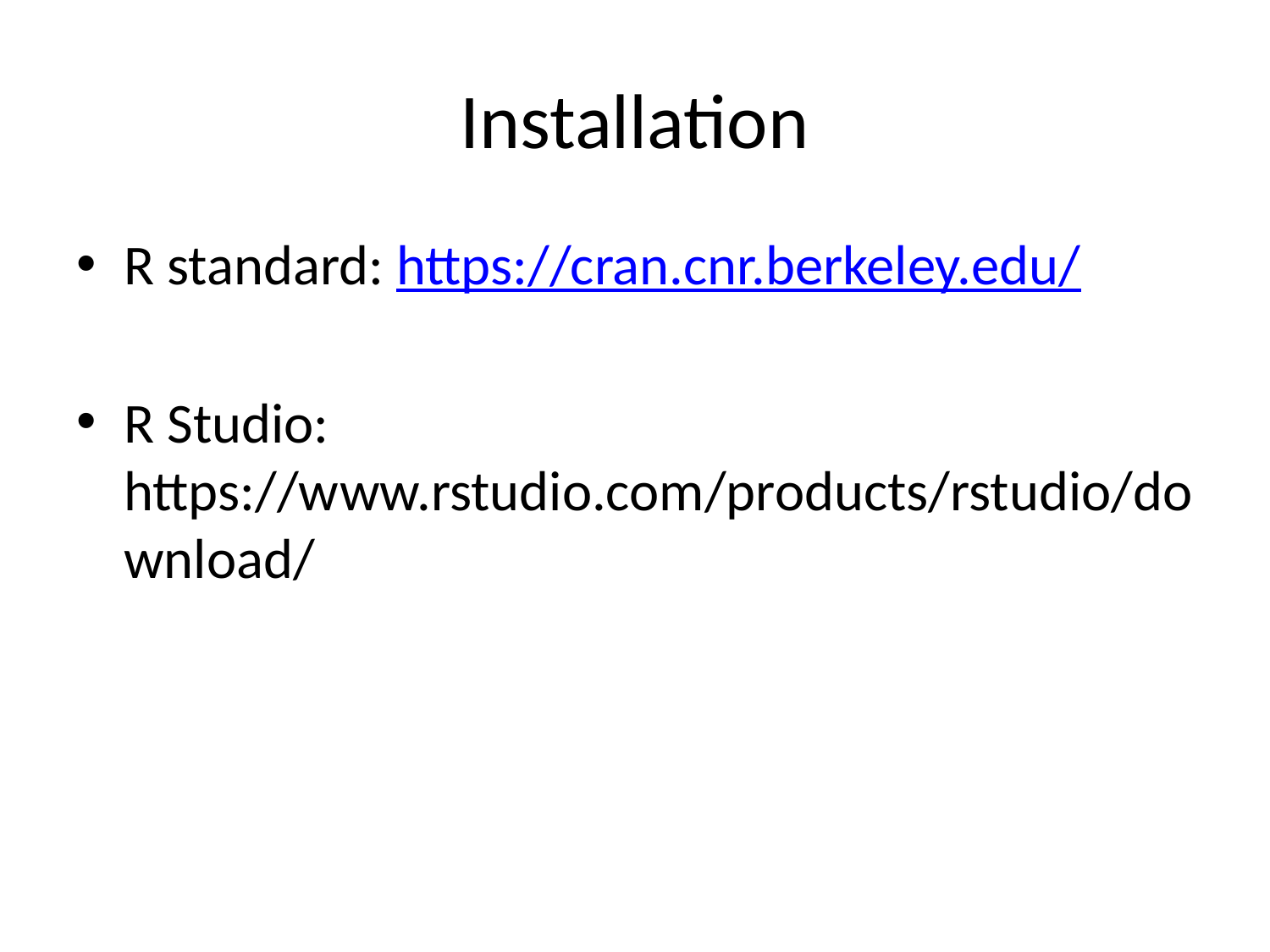

# Installation
R standard: https://cran.cnr.berkeley.edu/

R Studio: https://www.rstudio.com/products/rstudio/download/